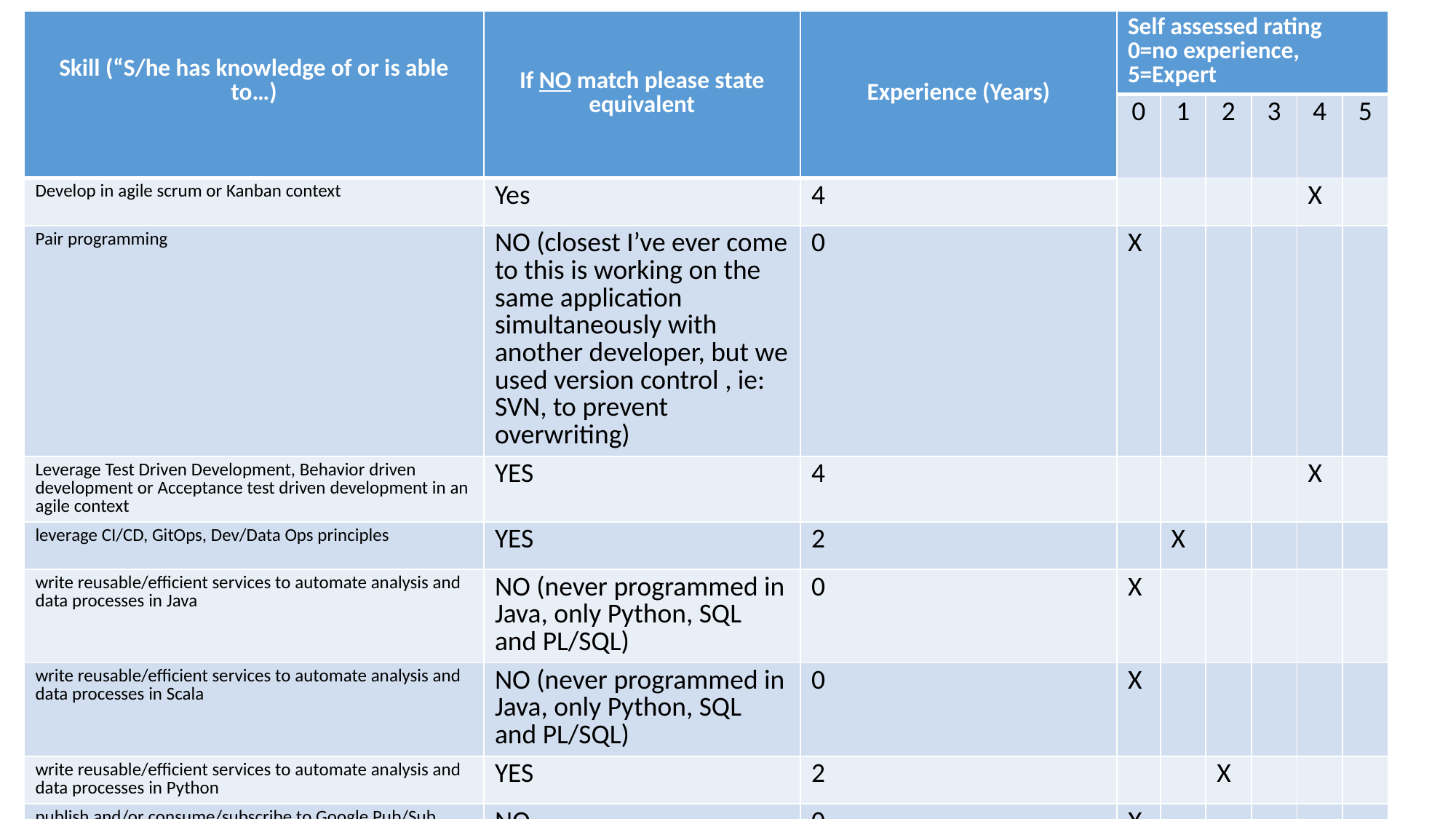

| Skill (“S/he has knowledge of or is able to…) | If NO match please state equivalent | Experience (Years) | Self assessed rating 0=no experience, 5=Expert |  |  |  |  |  |
| --- | --- | --- | --- | --- | --- | --- | --- | --- |
|  |  |  | 0 | 1 | 2 | 3 | 4 | 5 |
| Develop in agile scrum or Kanban context | Yes | 4 |  |  |  |  | X |  |
| Pair programming | NO (closest I’ve ever come to this is working on the same application simultaneously with another developer, but we used version control , ie: SVN, to prevent overwriting) | 0 | X |  |  |  |  |  |
| Leverage Test Driven Development, Behavior driven development or Acceptance test driven development in an agile context | YES | 4 |  |  |  |  | X |  |
| leverage CI/CD, GitOps, Dev/Data Ops principles | YES | 2 |  | X |  |  |  |  |
| write reusable/efficient services to automate analysis and data processes in Java | NO (never programmed in Java, only Python, SQL and PL/SQL) | 0 | X |  |  |  |  |  |
| write reusable/efficient services to automate analysis and data processes in Scala | NO (never programmed in Java, only Python, SQL and PL/SQL) | 0 | X |  |  |  |  |  |
| write reusable/efficient services to automate analysis and data processes in Python | YES | 2 |  |  | X |  |  |  |
| publish and/or consume/subscribe to Google Pub/Sub signals | NO | 0 | X |  |  |  |  |  |
| Google BigQuery | NO | 0 | X |  |  |  |  |  |
| engineer low-latency/streaming/event-based and batch-based data pipelines in a resilient and scalable manner using Google DataFlow, Airflow, Beam, etc. | YES (no streaming technologies used as of yet. I have utilized EDI data ETL utilities such as TIBCO iWAY) | 4 |  |  | X |  |  |  |
| Google Dataproc / Apache Spark | NO | 0 | X |  |  |  |  |  |
| Data modelling | YES (Business Objects) | 2 |  |  | X |  |  |  |